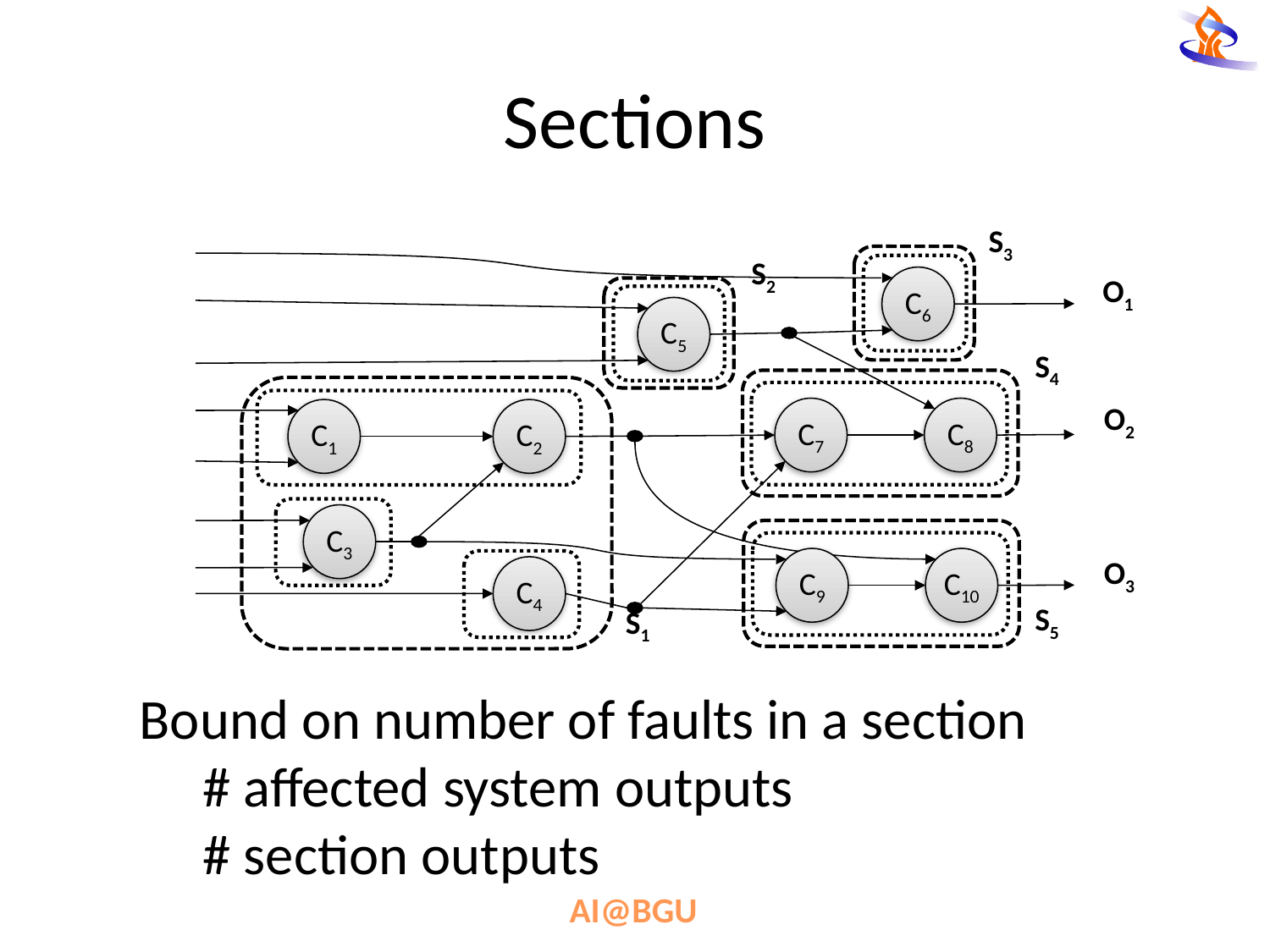

Sections
S3

S2

O1
C6

C5

S4

O2
C7
C8
C1
C2

C3

O3
C9
C10

C4
S5
S1

Bound on number of faults in a section
# affected system outputs
# section outputs